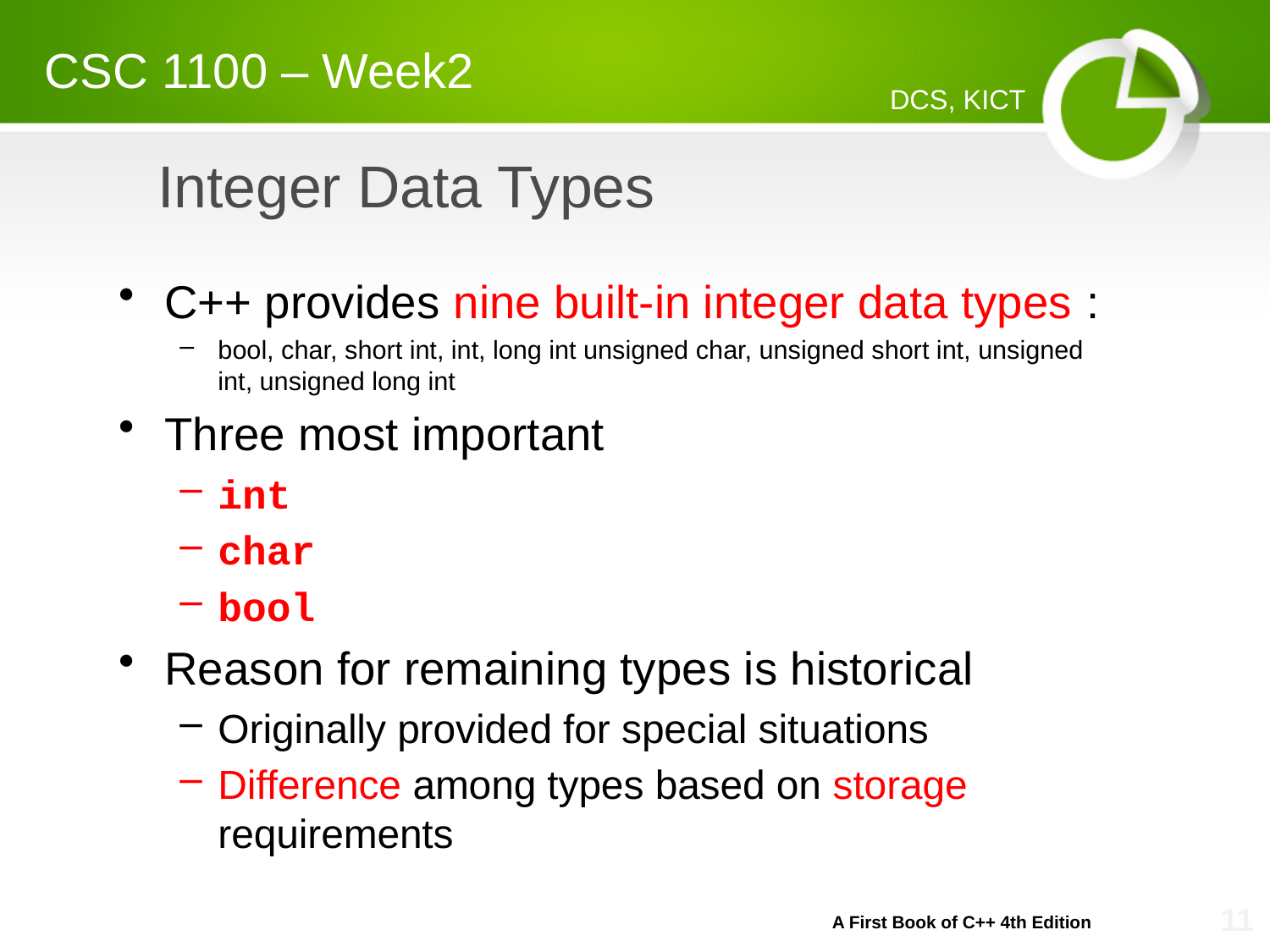

CSC 1100 – Week2
DCS, KICT
11
# Integer Data Types
C++ provides nine built-in integer data types :
bool, char, short int, int, long int unsigned char, unsigned short int, unsigned int, unsigned long int
Three most important
int
char
bool
Reason for remaining types is historical
Originally provided for special situations
Difference among types based on storage requirements
11
A First Book of C++ 4th Edition